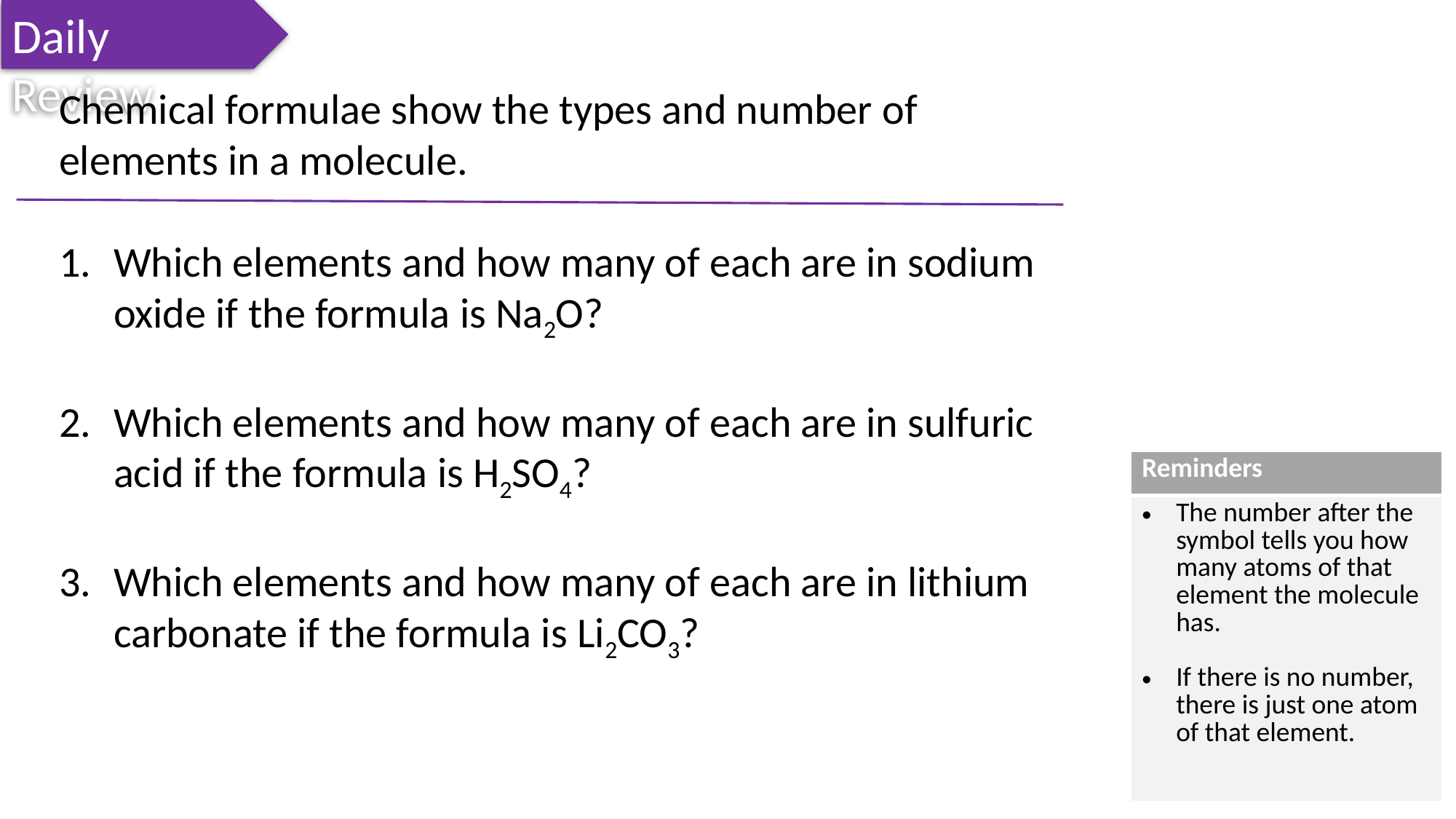

Daily Review
Chemical formulae show the types and number of elements in a molecule.

Which elements and how many of each are in sodium oxide if the formula is Na2O?

Which elements and how many of each are in sulfuric acid if the formula is H2SO4?

Which elements and how many of each are in lithium carbonate if the formula is Li2CO3?
| Reminders |
| --- |
| The number after the symbol tells you how many atoms of that element the molecule has. If there is no number, there is just one atom of that element. |